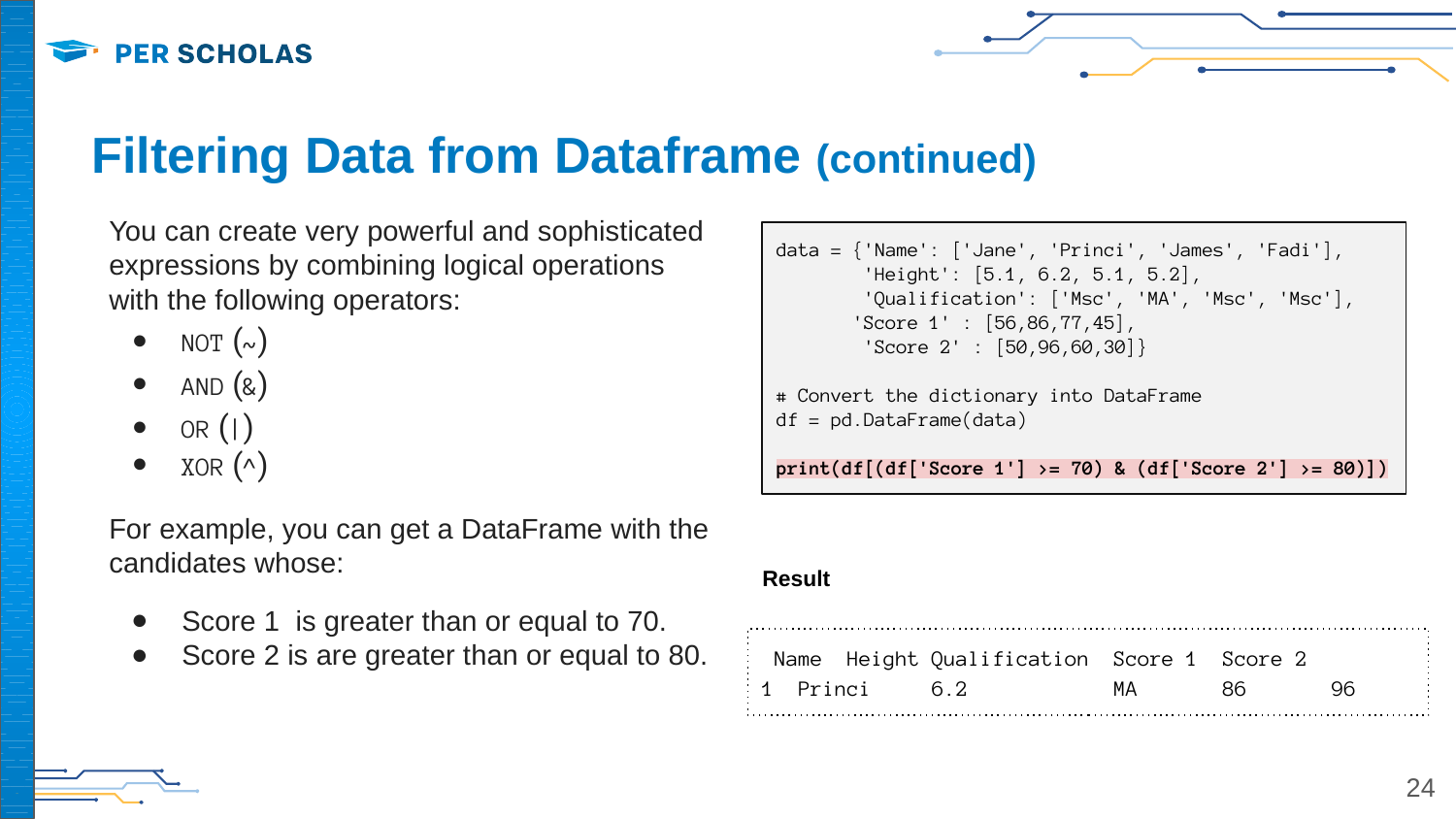

# Filtering Data from Dataframe (continued)
You can create very powerful and sophisticated expressions by combining logical operations with the following operators:
NOT (~)
AND (&)
OR (|)
XOR (^)
For example, you can get a DataFrame with the candidates whose:
Score 1  is greater than or equal to 70.
Score 2 is are greater than or equal to 80.
data = {'Name': ['Jane', 'Princi', 'James', 'Fadi'],
        'Height': [5.1, 6.2, 5.1, 5.2],
        'Qualification': ['Msc', 'MA', 'Msc', 'Msc'],
       'Score 1' : [56,86,77,45],
        'Score 2' : [50,96,60,30]}

# Convert the dictionary into DataFrame
df = pd.DataFrame(data)

print(df[(df['Score 1'] >= 70) & (df['Score 2'] >= 80)])
Result
 Name  Height Qualification  Score 1  Score 2
1  Princi     6.2            MA       86       96
24